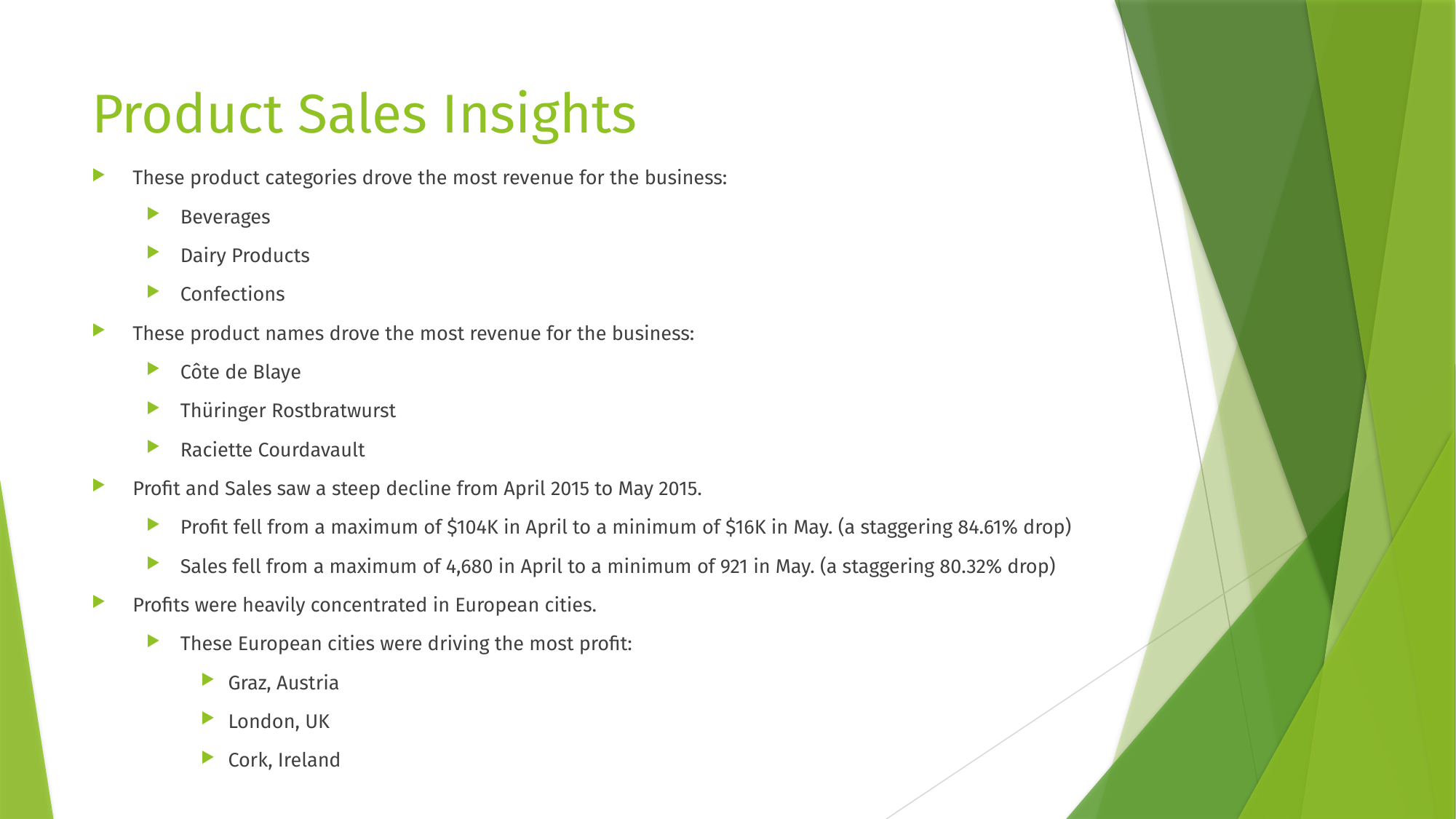

# Product Sales Insights
These product categories drove the most revenue for the business:
Beverages
Dairy Products
Confections
These product names drove the most revenue for the business:
Côte de Blaye
Thüringer Rostbratwurst
Raciette Courdavault
Profit and Sales saw a steep decline from April 2015 to May 2015.
Profit fell from a maximum of $104K in April to a minimum of $16K in May. (a staggering 84.61% drop)
Sales fell from a maximum of 4,680 in April to a minimum of 921 in May. (a staggering 80.32% drop)
Profits were heavily concentrated in European cities.
These European cities were driving the most profit:
Graz, Austria
London, UK
Cork, Ireland